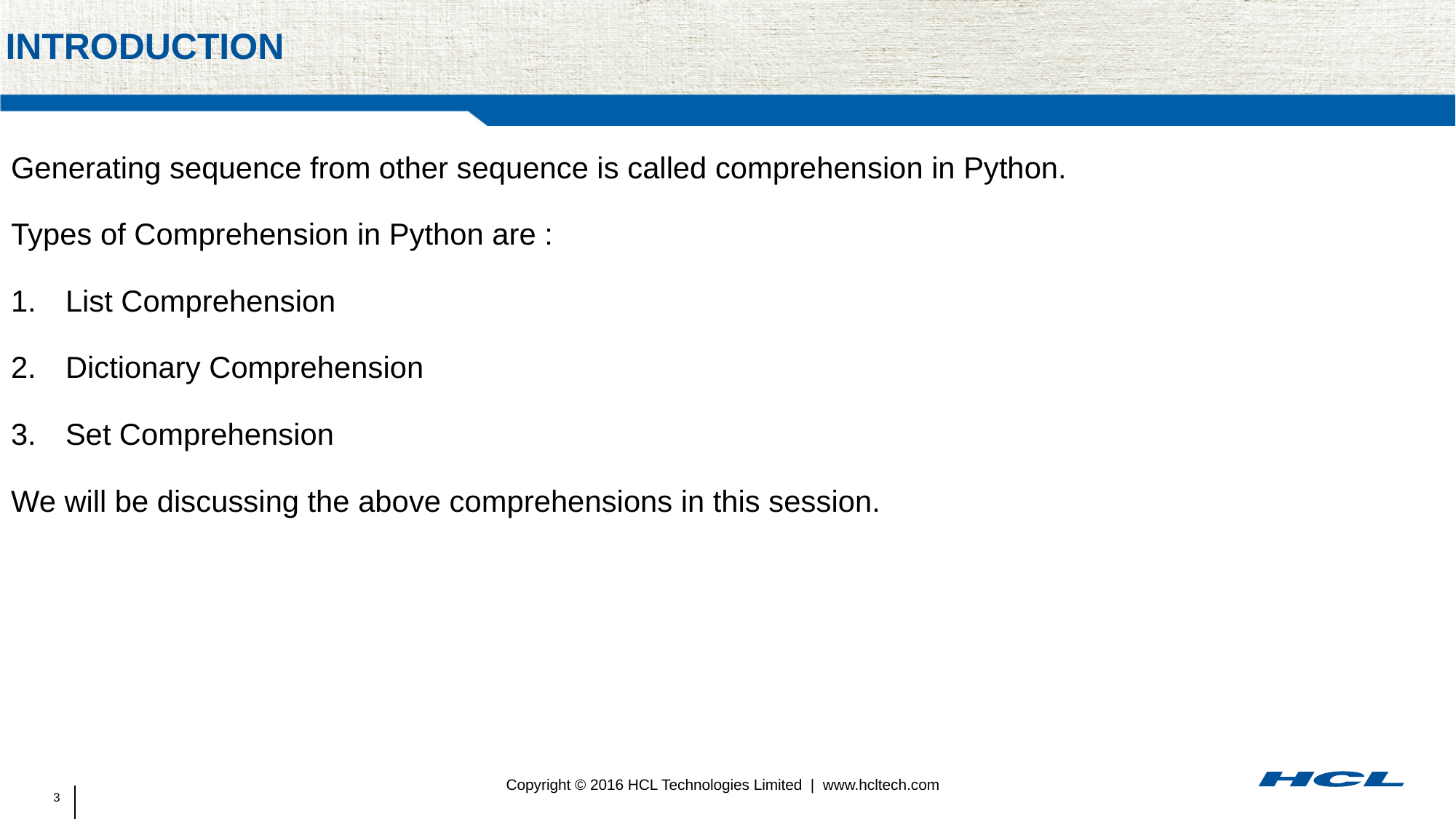

# introduction
Generating sequence from other sequence is called comprehension in Python.
Types of Comprehension in Python are :
List Comprehension
Dictionary Comprehension
Set Comprehension
We will be discussing the above comprehensions in this session.